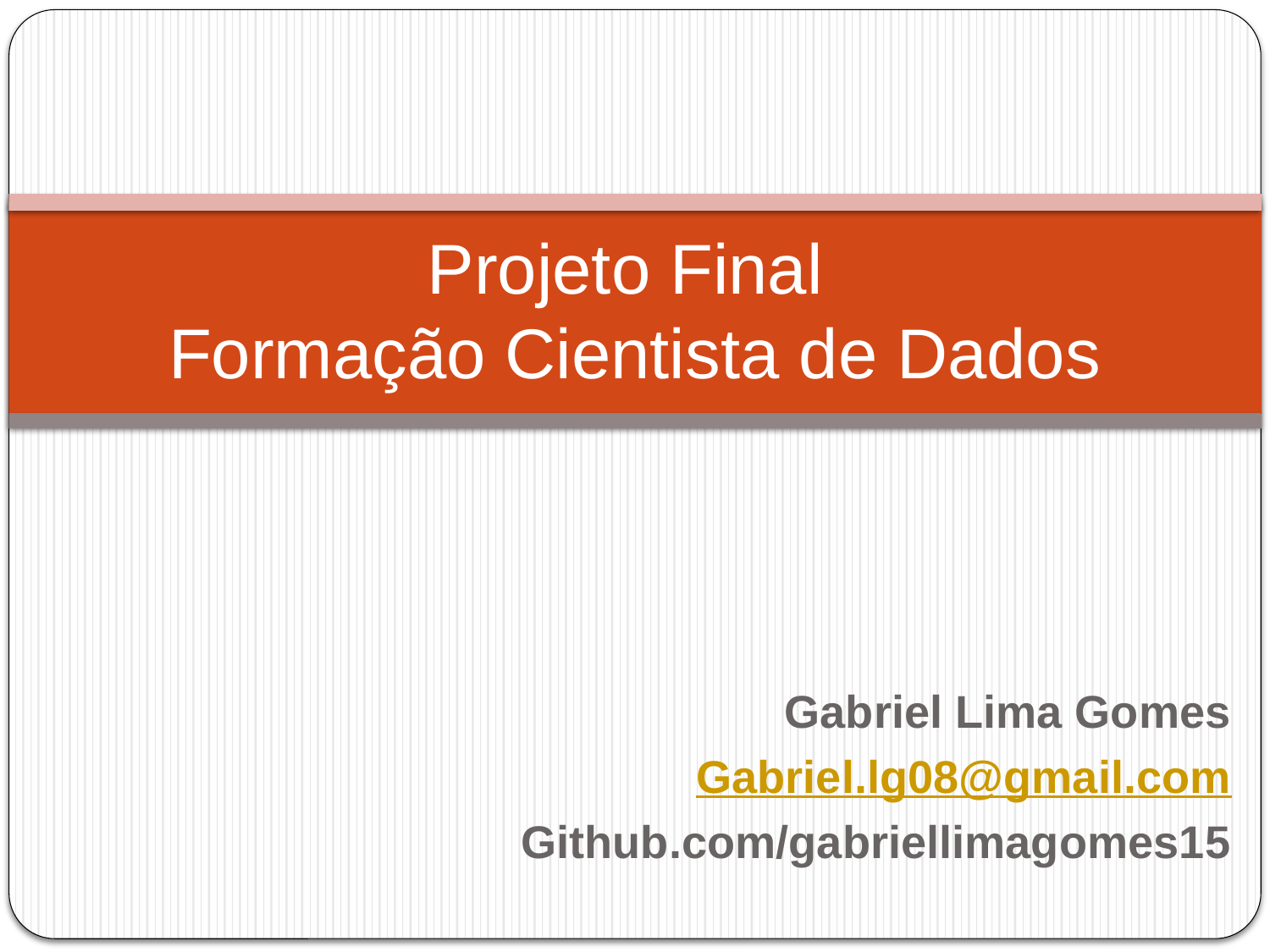

# Projeto Final Formação Cientista de Dados
Gabriel Lima Gomes
Gabriel.lg08@gmail.com
Github.com/gabriellimagomes15